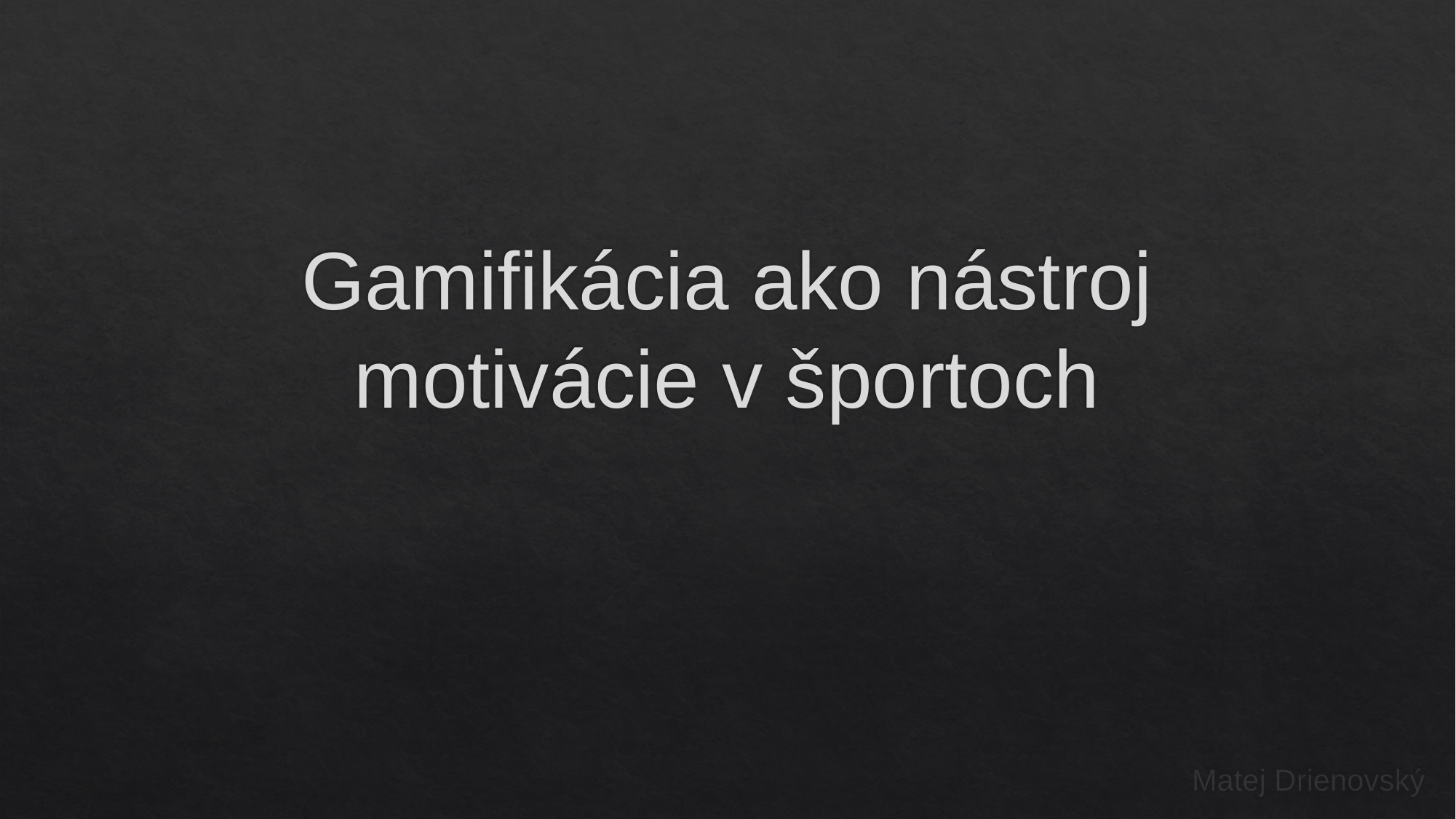

# Gamifikácia ako nástroj motivácie v športoch
Matej Drienovský